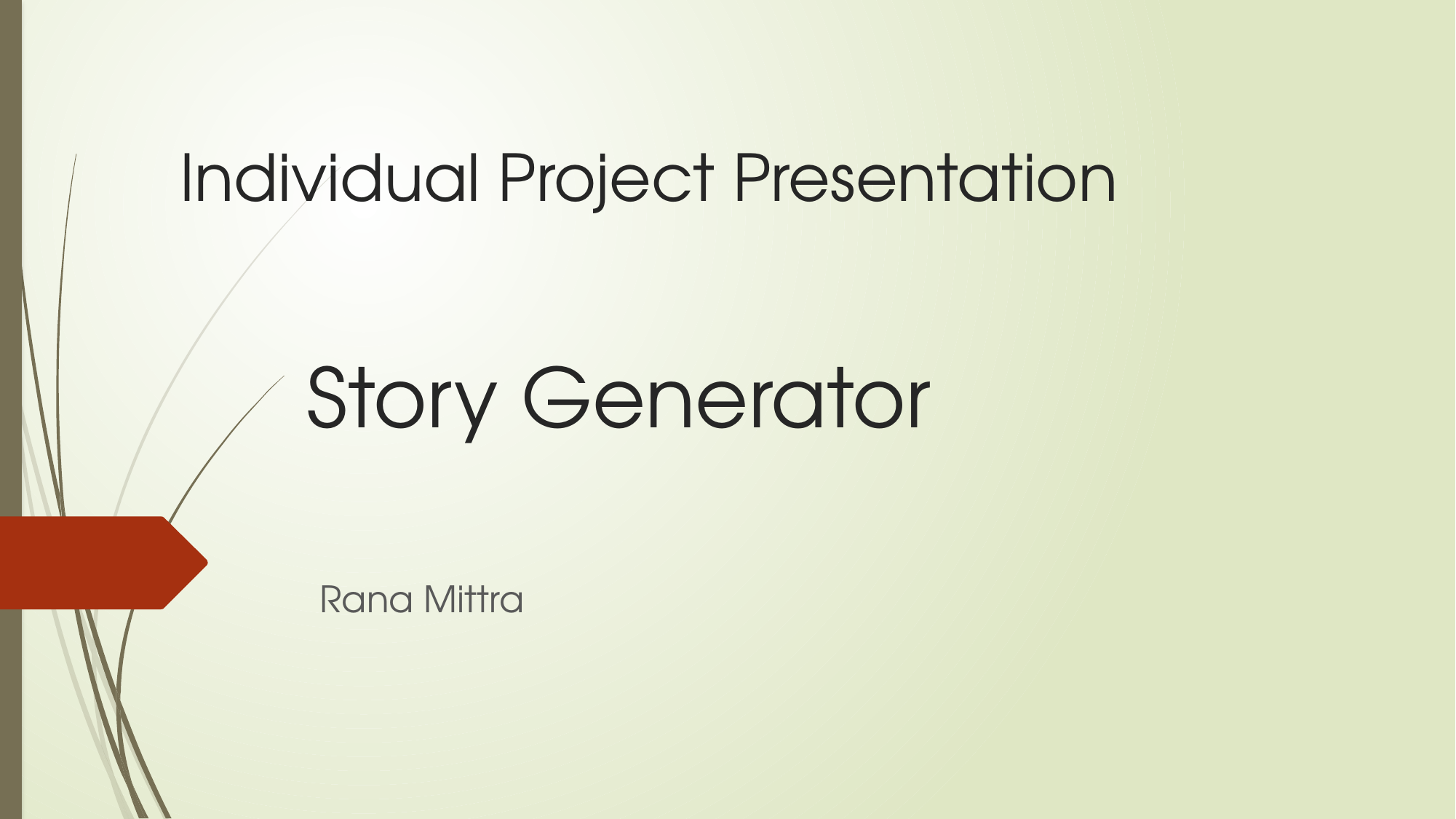

# Individual Project Presentation
Story Generator
Rana Mittra